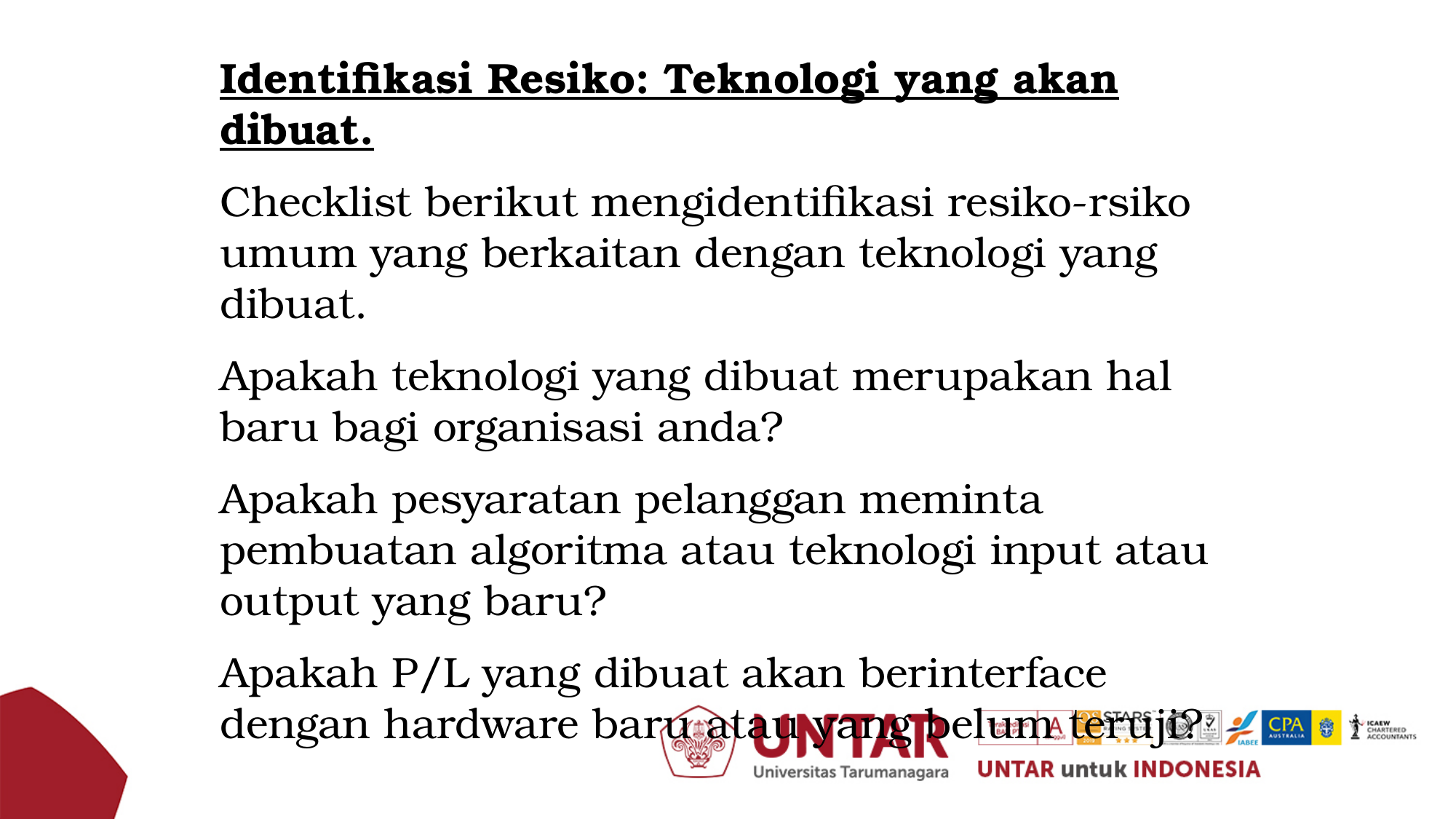

Identifikasi Resiko: Teknologi yang akan dibuat.
Checklist berikut mengidentifikasi resiko-rsiko umum yang berkaitan dengan teknologi yang dibuat.
Apakah teknologi yang dibuat merupakan hal baru bagi organisasi anda?
Apakah pesyaratan pelanggan meminta pembuatan algoritma atau teknologi input atau output yang baru?
Apakah P/L yang dibuat akan berinterface dengan hardware baru atau yang belum teruji?